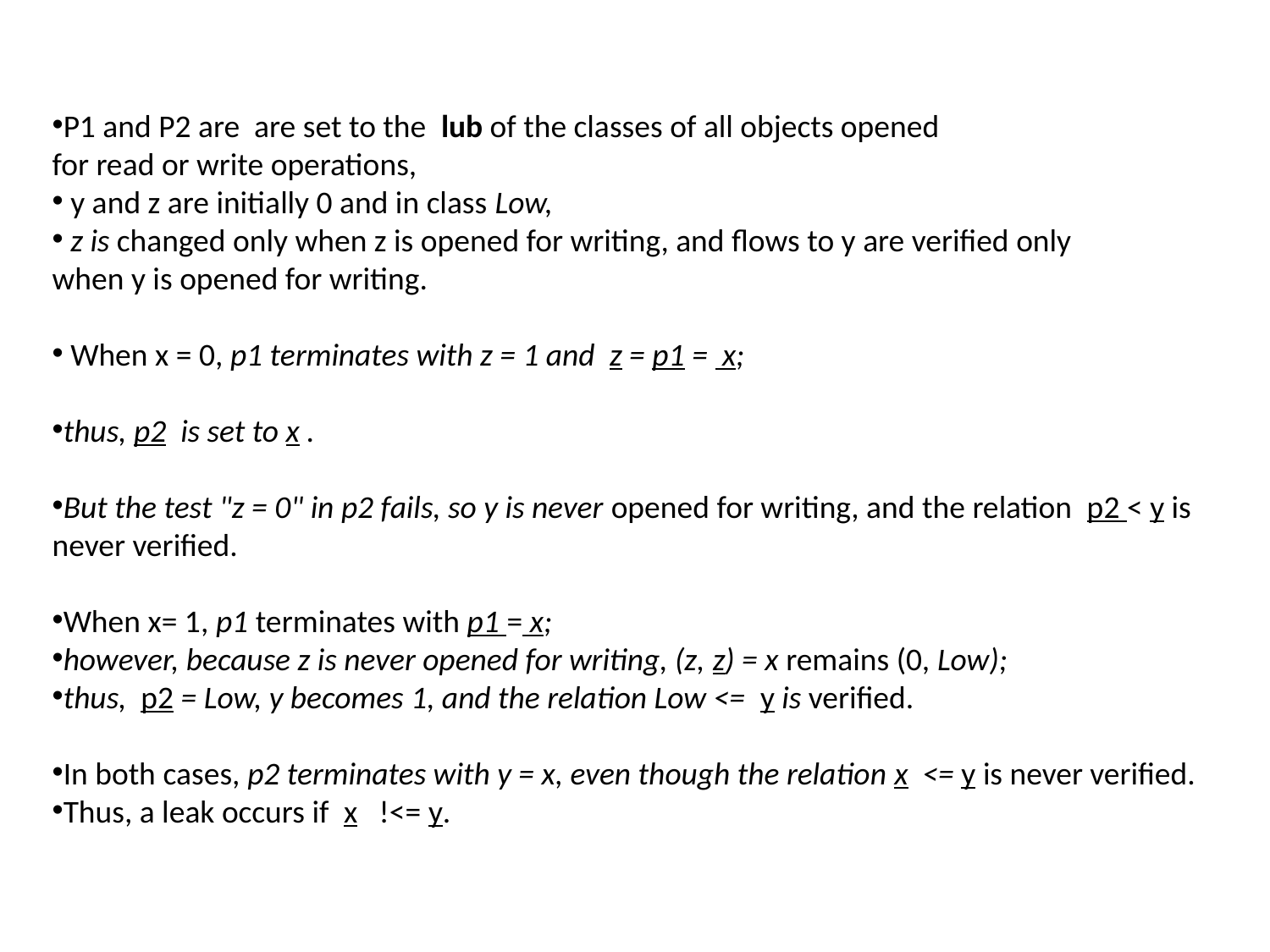

P1 and P2 are  are set to the  lub of the classes of all objects opened
for read or write operations,
 y and z are initially 0 and in class Low,
 z is changed only when z is opened for writing, and flows to y are verified only
when y is opened for writing.

 When x = 0, p1 terminates with z = 1 and  z = p1 =  x;

thus, p2  is set to x .

But the test "z = 0" in p2 fails, so y is never opened for writing, and the relation  p2 < y is never verified.

When x= 1, p1 terminates with p1 = x;
however, because z is never opened for writing, (z, z) = x remains (0, Low);
thus,  p2 = Low, y becomes 1, and the relation Low <=  y is verified.

In both cases, p2 terminates with y = x, even though the relation x  <= y is never verified.
Thus, a leak occurs if  x   !<= y.